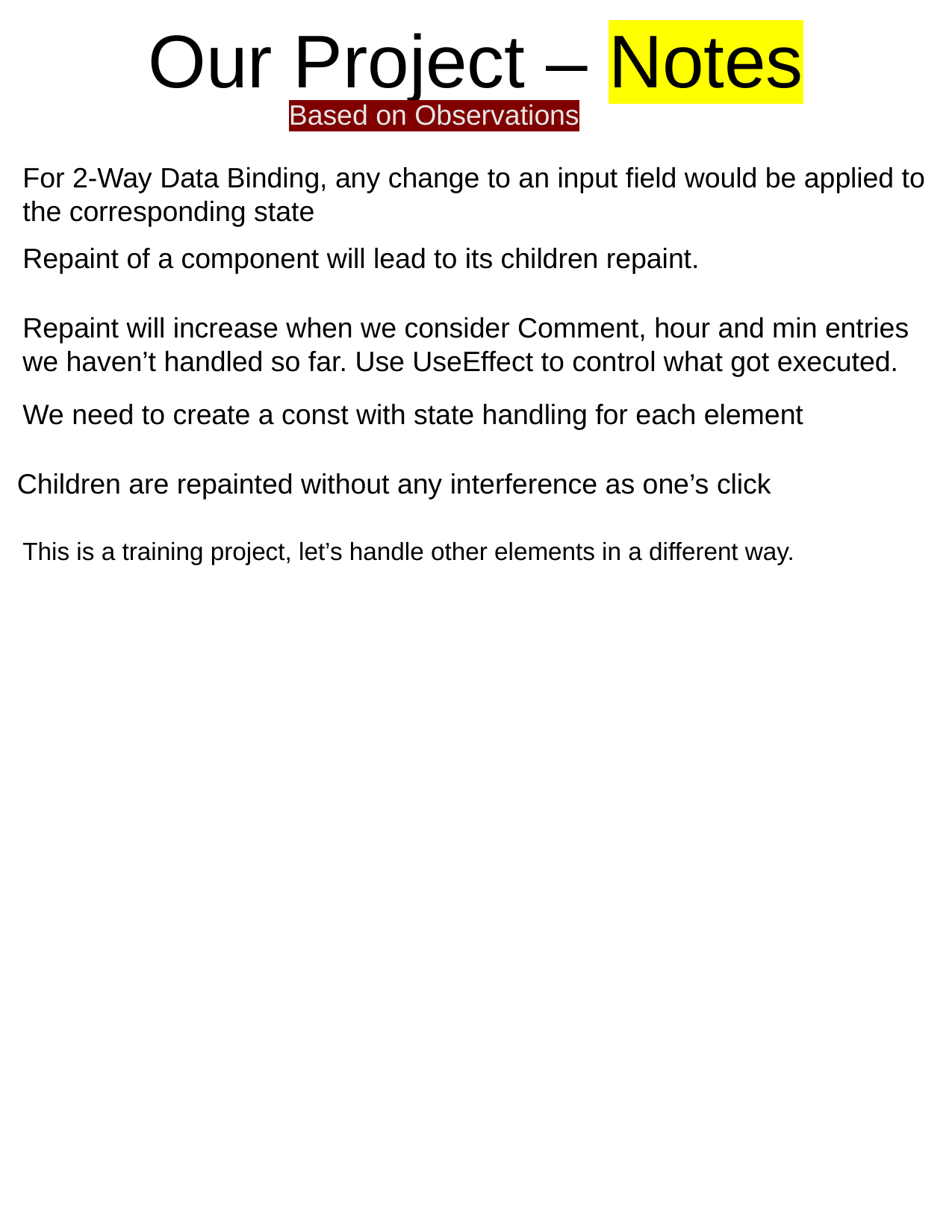

Our Project – Notes
Based on Observations
For 2-Way Data Binding, any change to an input field would be applied to the corresponding state
Repaint of a component will lead to its children repaint.
Repaint will increase when we consider Comment, hour and min entries we haven’t handled so far. Use UseEffect to control what got executed.
We need to create a const with state handling for each element
Children are repainted without any interference as one’s click
This is a training project, let’s handle other elements in a different way.